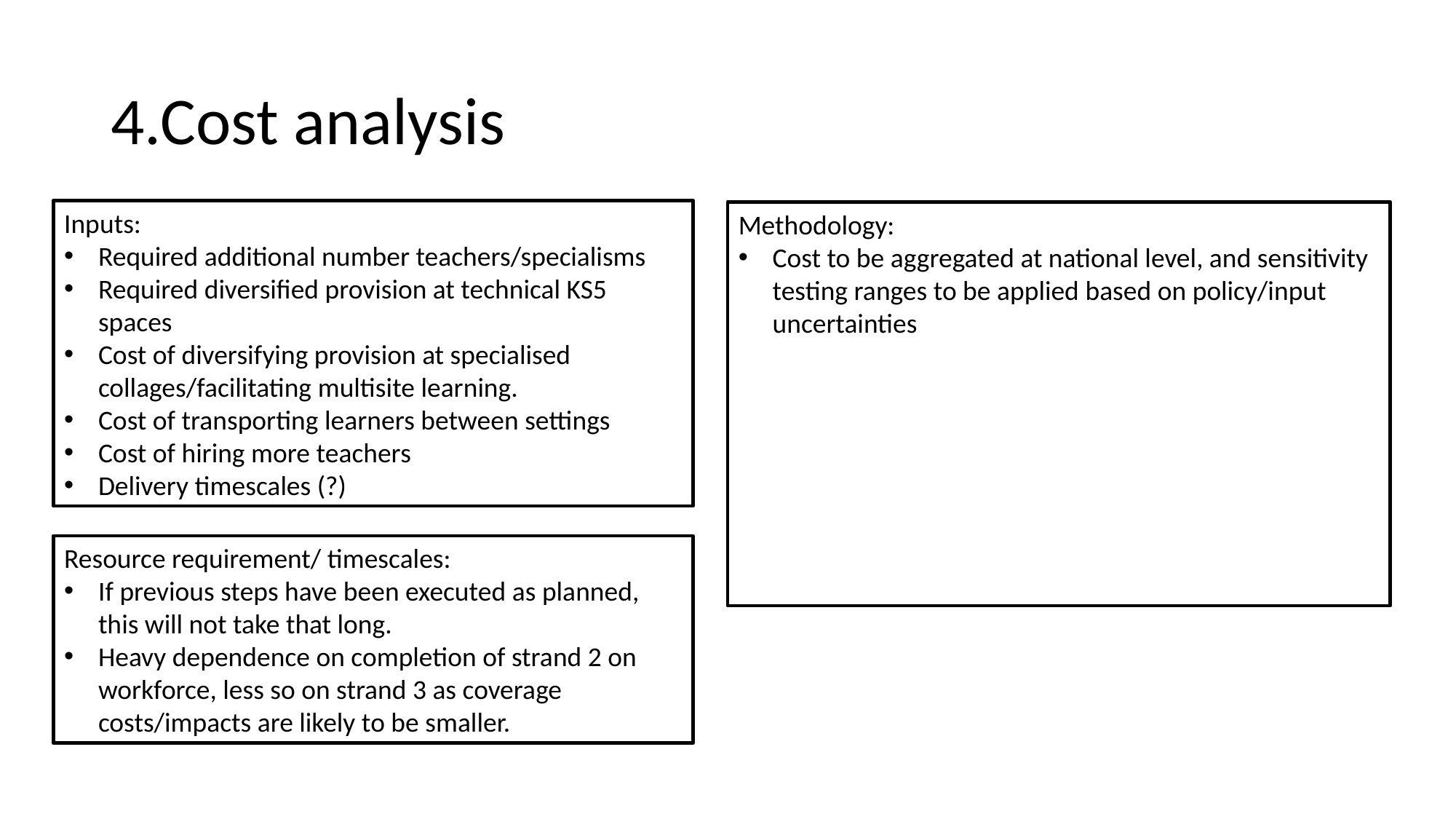

# 4.Cost analysis
Inputs:
Required additional number teachers/specialisms
Required diversified provision at technical KS5 spaces
Cost of diversifying provision at specialised collages/facilitating multisite learning.
Cost of transporting learners between settings
Cost of hiring more teachers
Delivery timescales (?)
Methodology:
Cost to be aggregated at national level, and sensitivity testing ranges to be applied based on policy/input uncertainties

Resource requirement/ timescales:
If previous steps have been executed as planned, this will not take that long.
Heavy dependence on completion of strand 2 on workforce, less so on strand 3 as coverage costs/impacts are likely to be smaller.